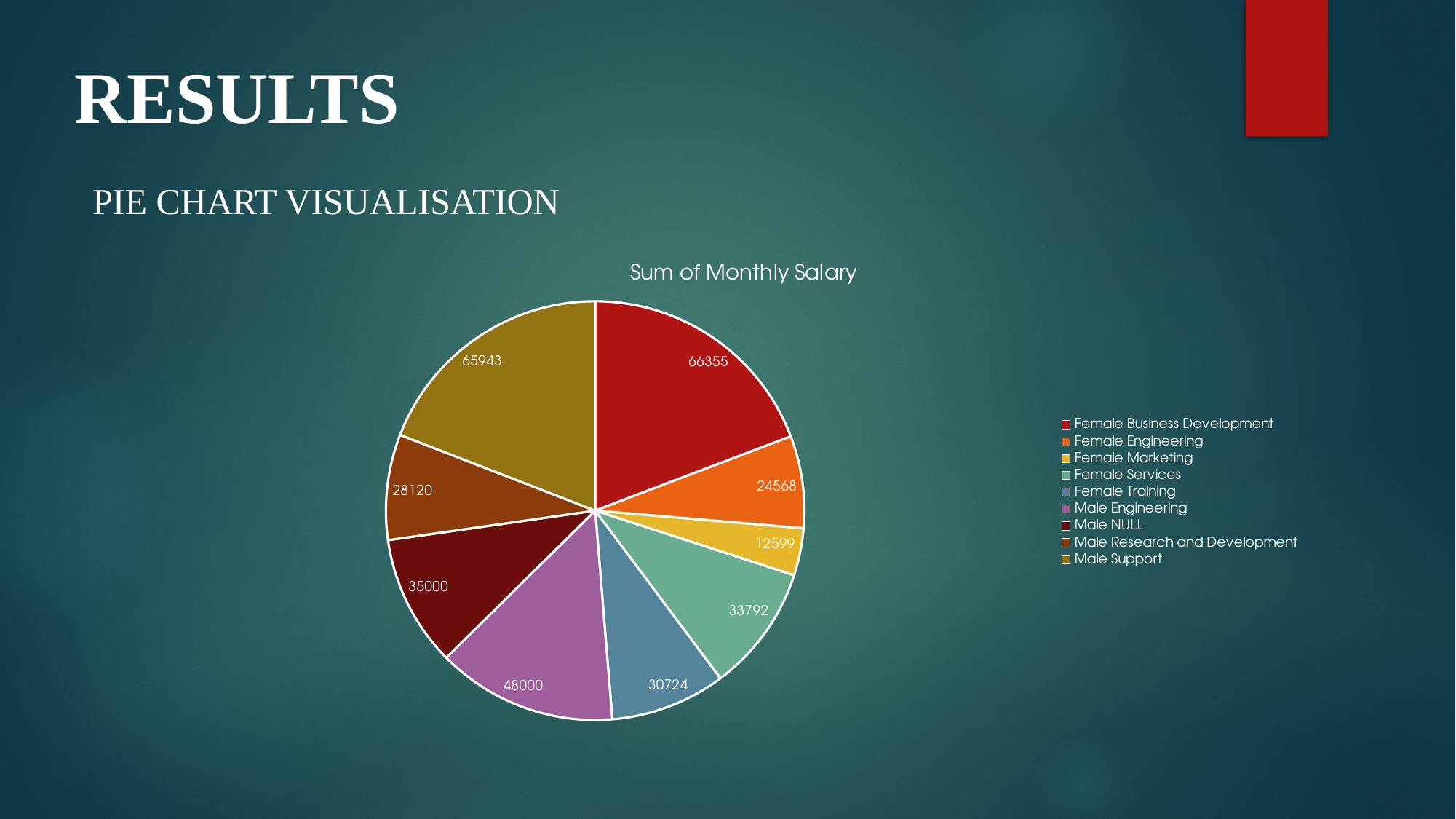

RESULTS
PIE CHART VISUALISATION

### Chart:

| Category | Sum of Monthly Salary | Sum of Annual Salary |
|---|---|---|
| Business Development | 66355.0 | 796260.0 |
| Engineering | 24568.0 | 294816.0 |
| Marketing | 12599.0 | 151188.0 |
| Services | 33792.0 | 405504.0 |
| Training | 30724.0 | 368688.0 |
| Engineering | 48000.0 | 576000.0 |
| NULL | 35000.0 | 420000.0 |
| Research and Development | 28120.0 | 337440.0 |
| Support | 65943.0 | 791316.0 |